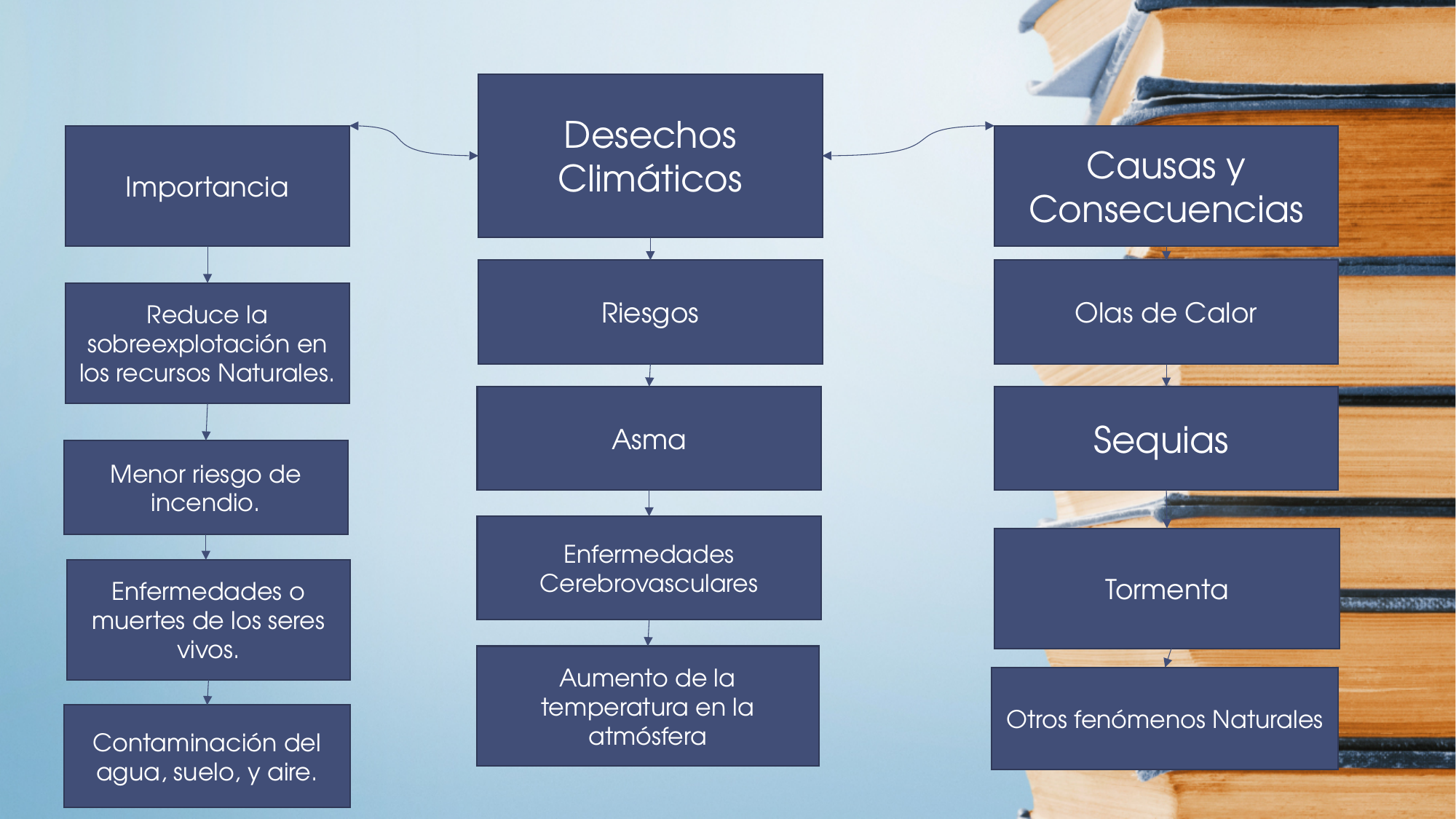

Desechos Climáticos
Importancia
Causas y Consecuencias
Riesgos
Olas de Calor
Reduce la sobreexplotación en los recursos Naturales.
Asma
Sequias
Menor riesgo de incendio.
Enfermedades Cerebrovasculares
Tormenta
Enfermedades o muertes de los seres vivos.
Aumento de la temperatura en la atmósfera
Otros fenómenos Naturales
Contaminación del agua, suelo, y aire.